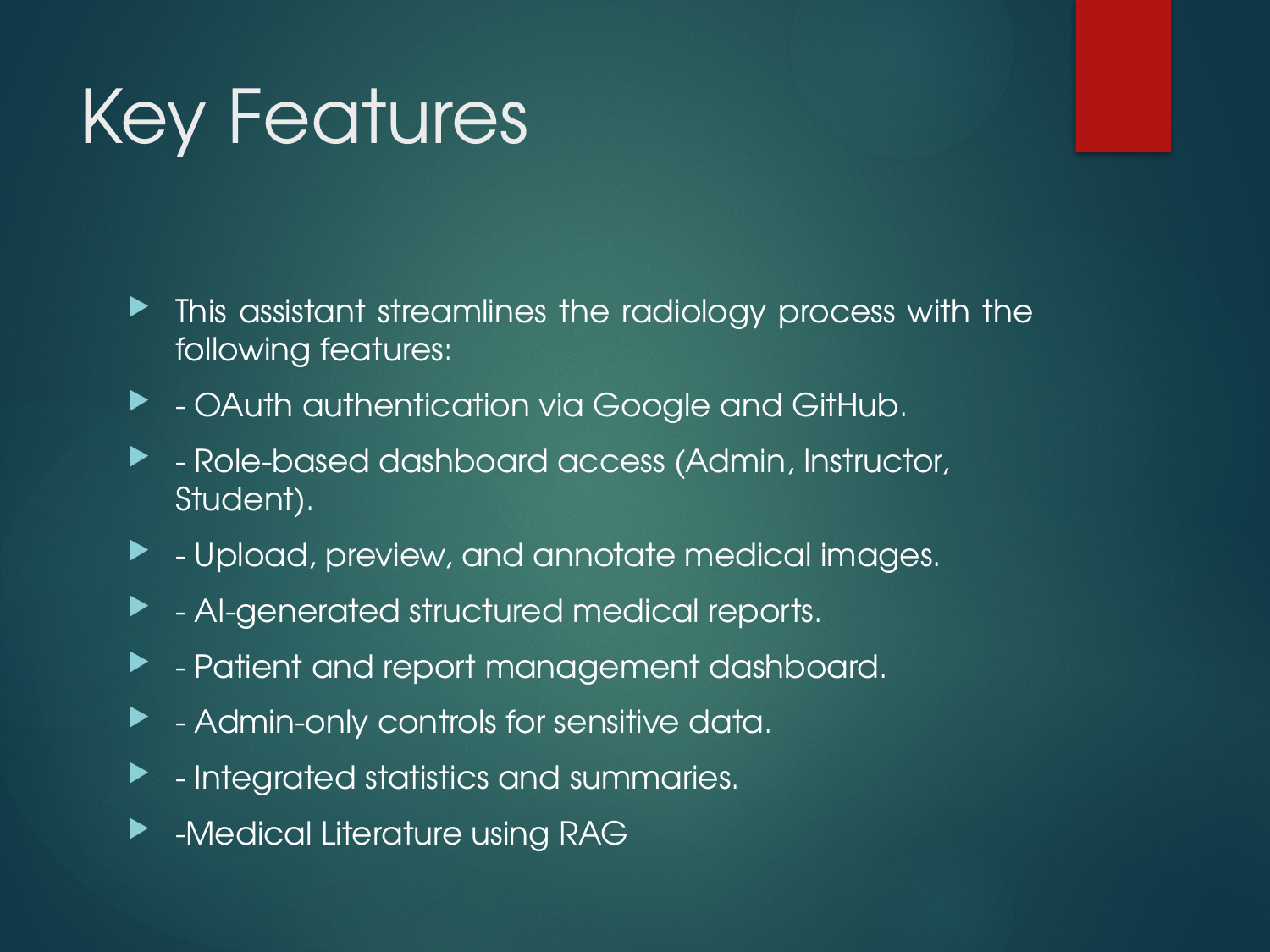

# Key Features
This assistant streamlines the radiology process with the following features:
- OAuth authentication via Google and GitHub.
- Role-based dashboard access (Admin, Instructor, Student).
- Upload, preview, and annotate medical images.
- AI-generated structured medical reports.
- Patient and report management dashboard.
- Admin-only controls for sensitive data.
- Integrated statistics and summaries.
-Medical Literature using RAG